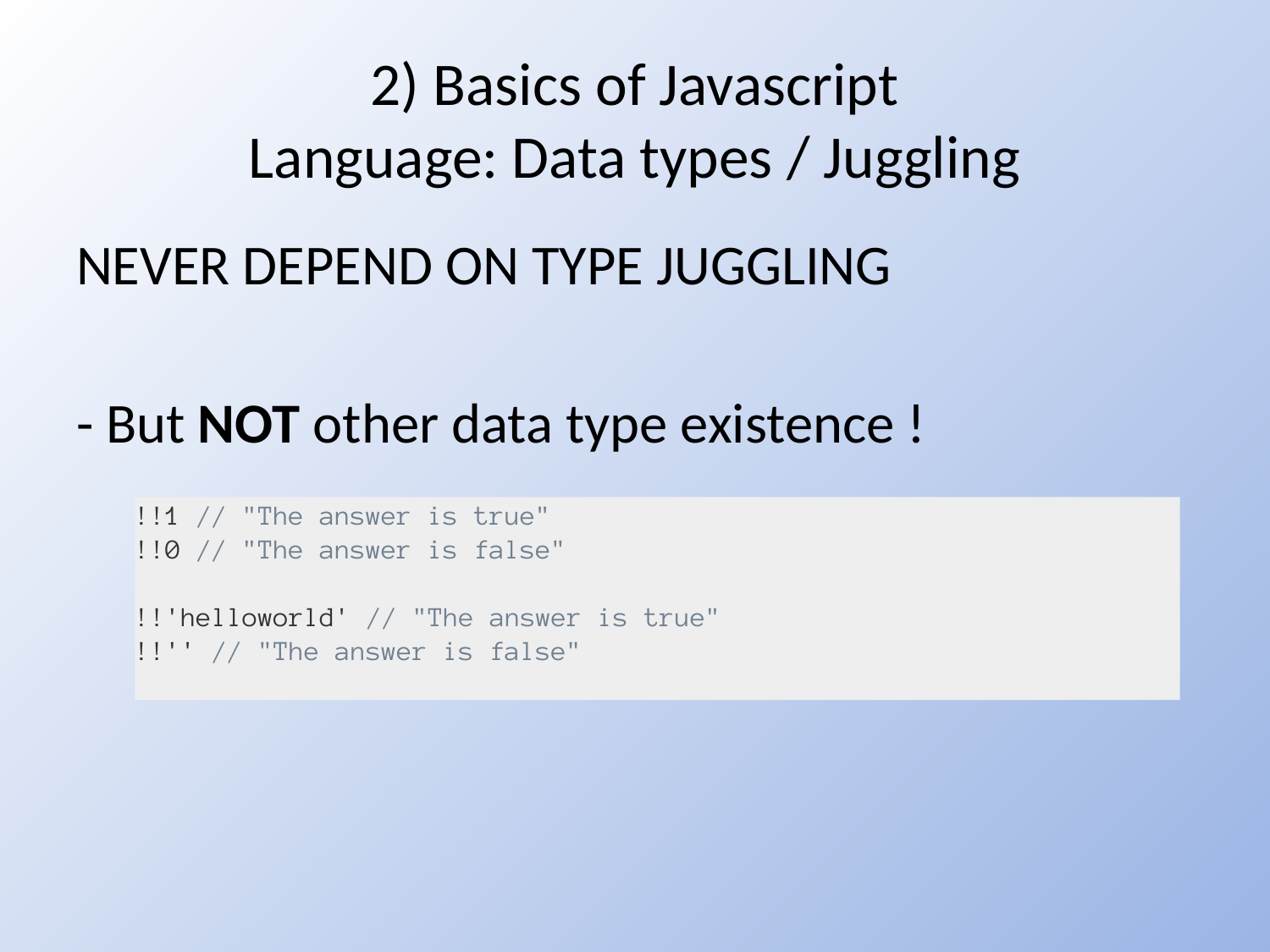

# 2) Basics of Javascript Language: Data types / Juggling
NEVER DEPEND ON TYPE JUGGLING

- But NOT other data type existence !

!!1 // "The answer is true"
!!0 // "The answer is false"

!!'helloworld' // "The answer is true"
!!'' // "The answer is false"